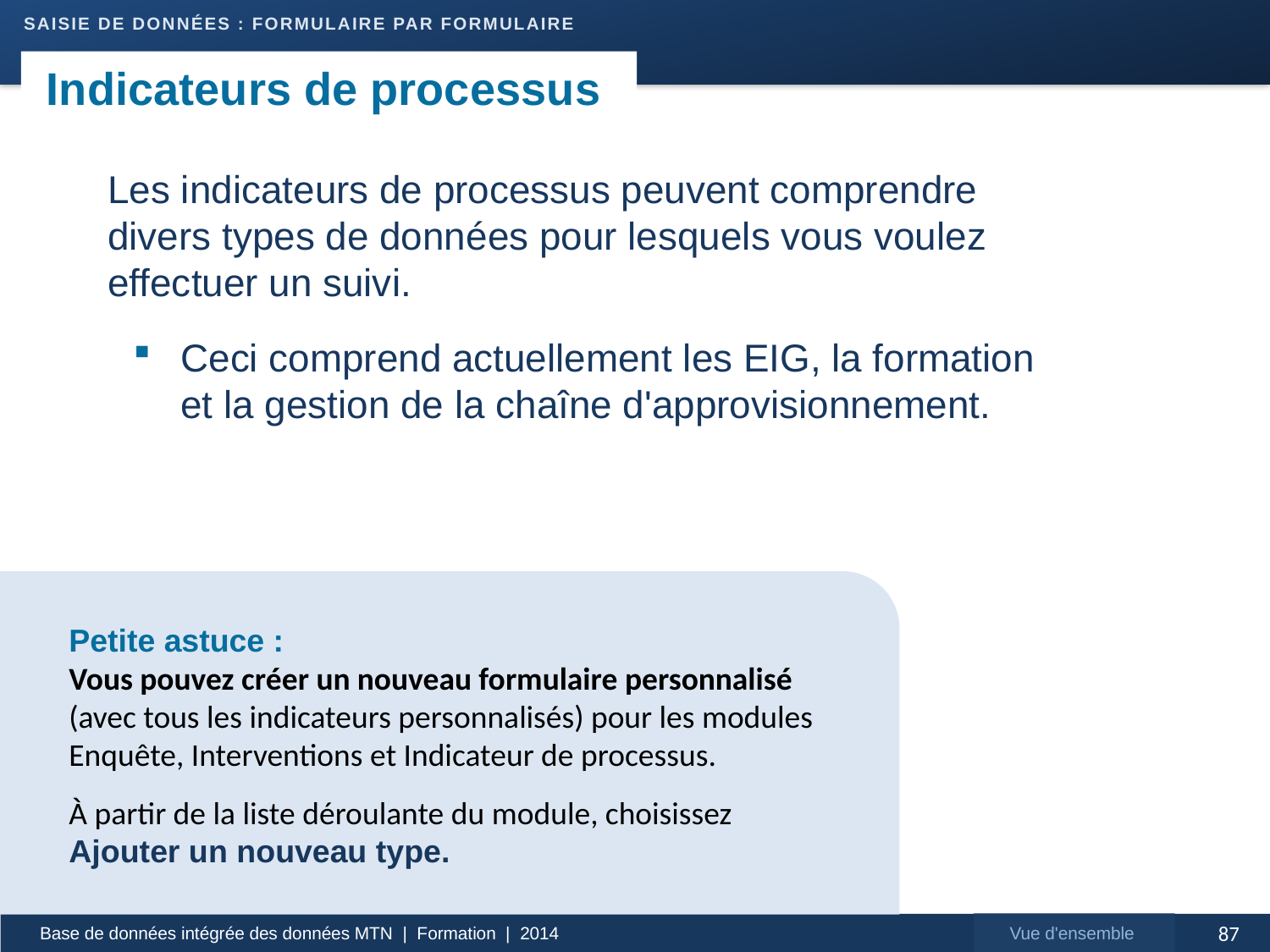

saisie de données : formulaire par formulaire
# Indicateurs de processus
Les indicateurs de processus peuvent comprendre divers types de données pour lesquels vous voulez effectuer un suivi.
Ceci comprend actuellement les EIG, la formation et la gestion de la chaîne d'approvisionnement.

Petite astuce :
Vous pouvez créer un nouveau formulaire personnalisé (avec tous les indicateurs personnalisés) pour les modules Enquête, Interventions et Indicateur de processus.
À partir de la liste déroulante du module, choisissez Ajouter un nouveau type.